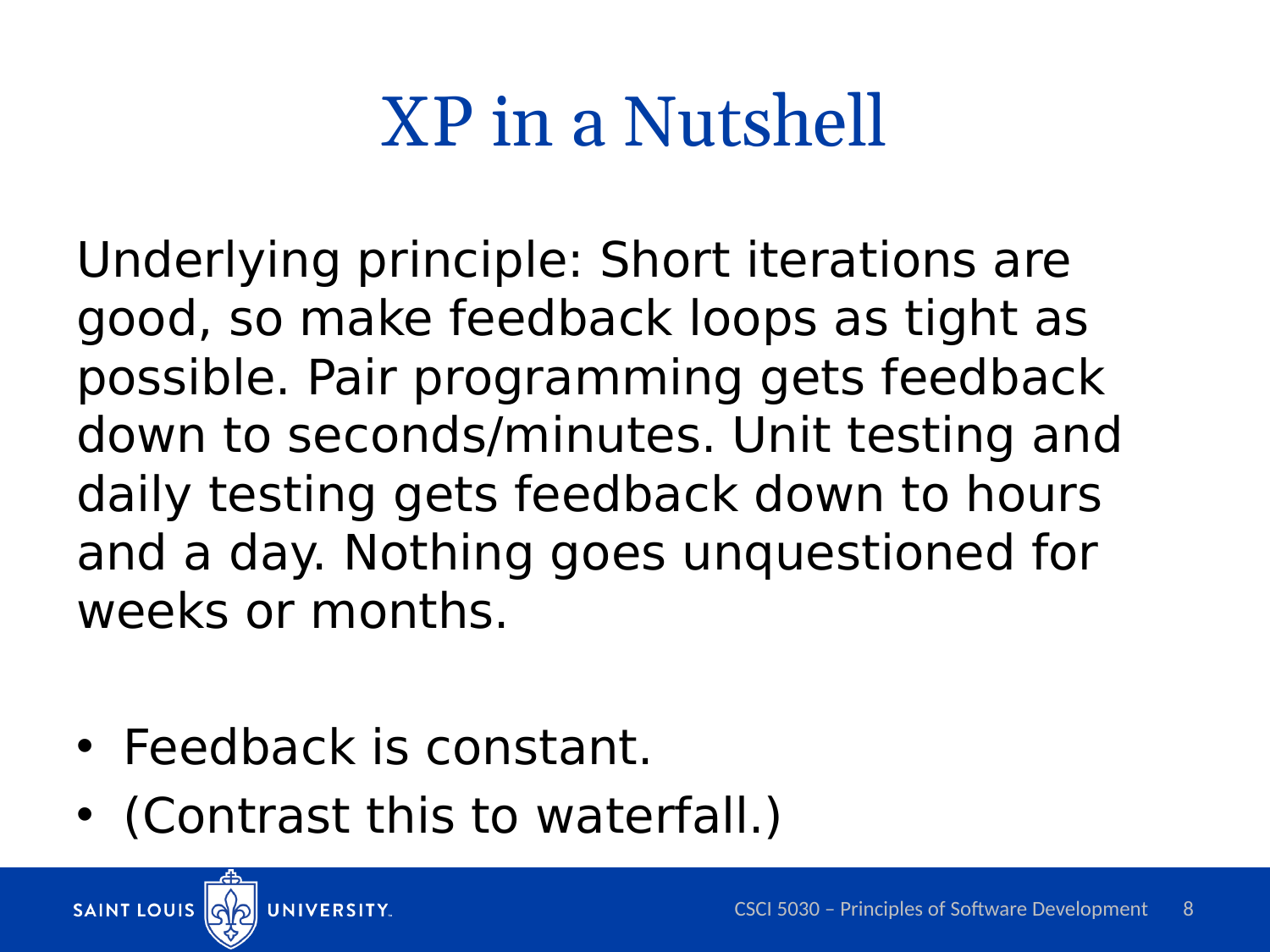

# XP in a Nutshell
Underlying principle: Short iterations are good, so make feedback loops as tight as possible. Pair programming gets feedback down to seconds/minutes. Unit testing and daily testing gets feedback down to hours and a day. Nothing goes unquestioned for weeks or months.

Feedback is constant.
(Contrast this to waterfall.)

CSCI 5030 – Principles of Software Development
8